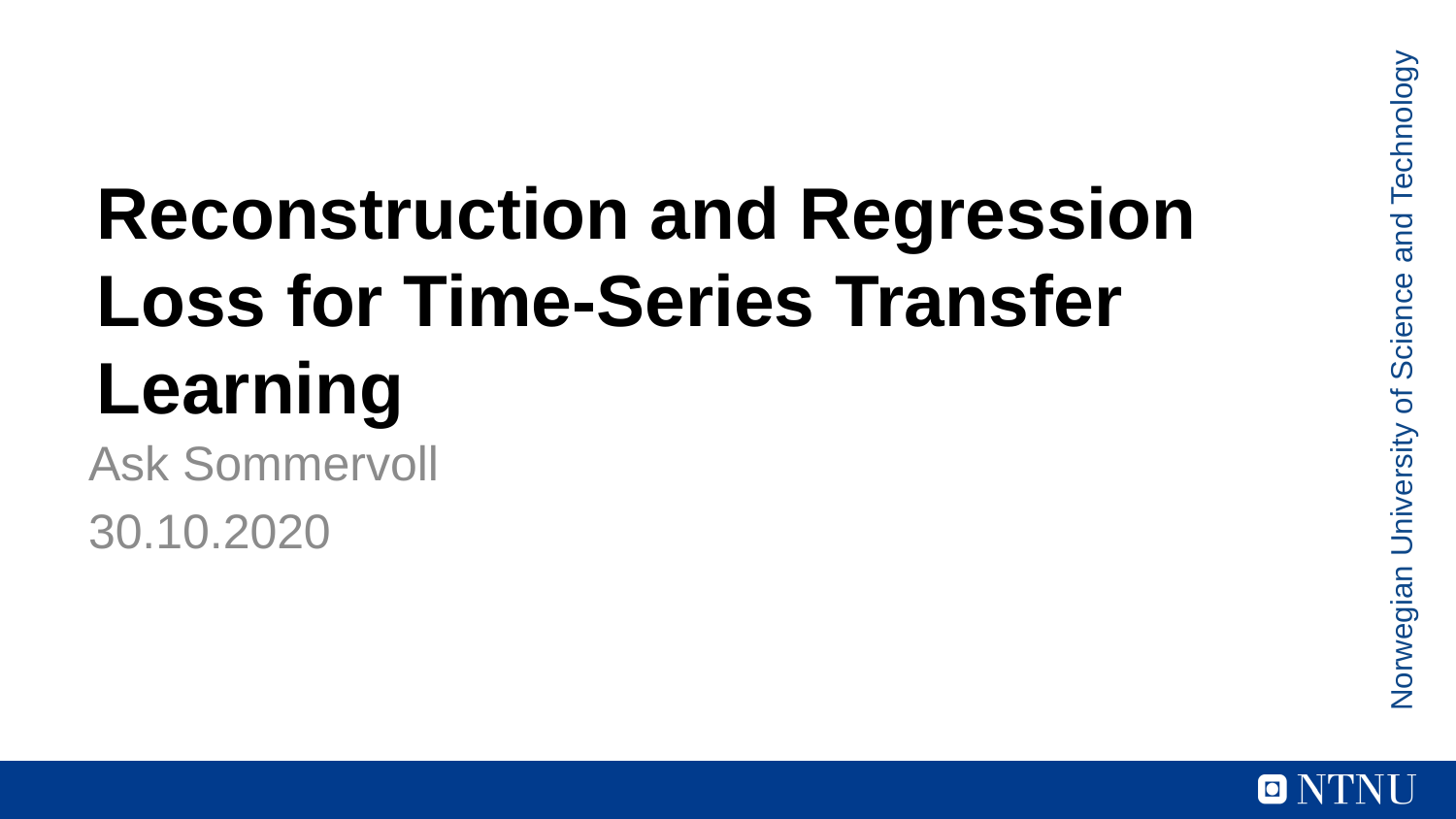

# Reconstruction and Regression Loss for Time-Series Transfer Learning
Norwegian University of Science and Technology
Ask Sommervoll
30.10.2020